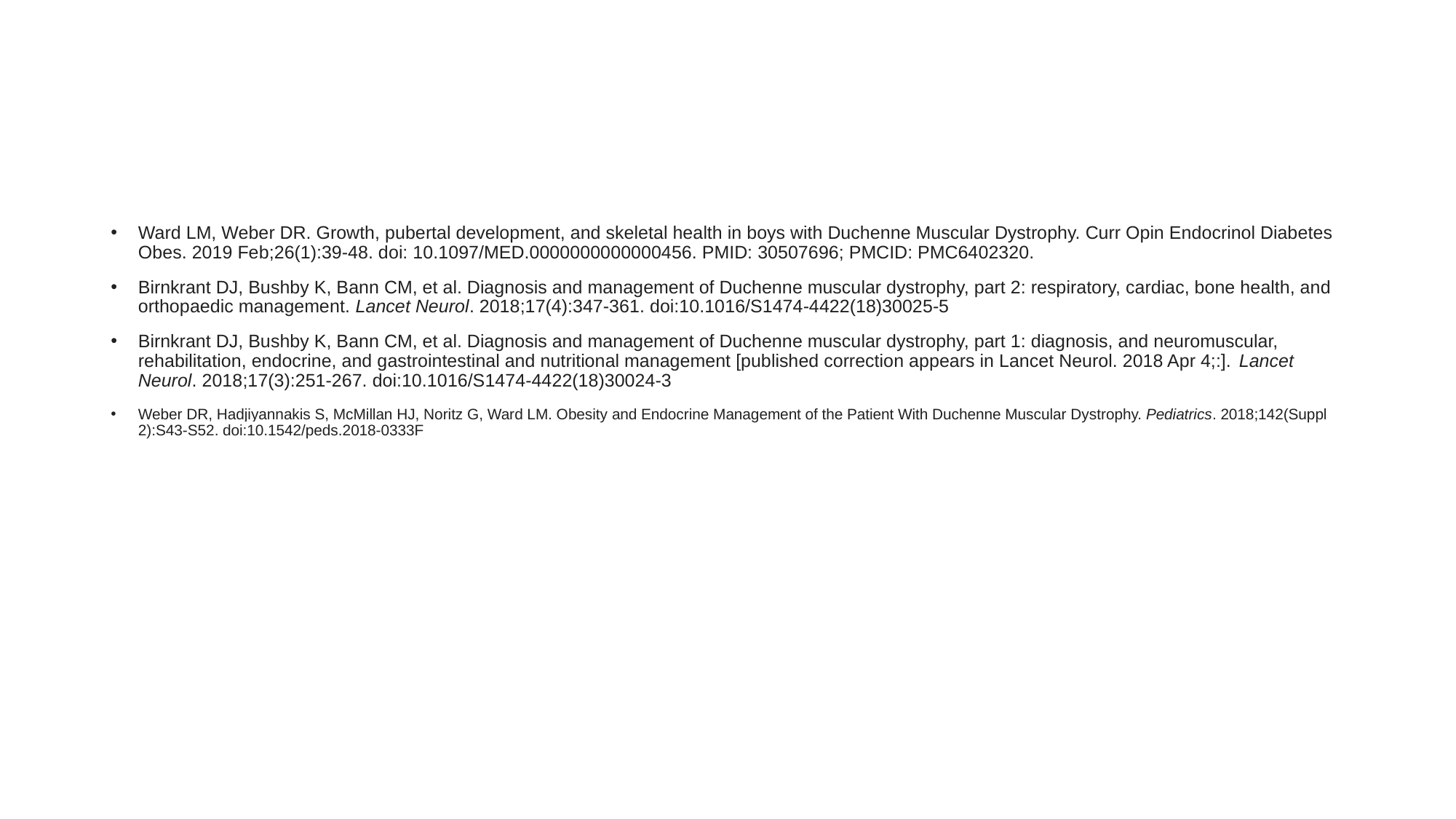

#
Ward LM, Weber DR. Growth, pubertal development, and skeletal health in boys with Duchenne Muscular Dystrophy. Curr Opin Endocrinol Diabetes Obes. 2019 Feb;26(1):39-48. doi: 10.1097/MED.0000000000000456. PMID: 30507696; PMCID: PMC6402320.
Birnkrant DJ, Bushby K, Bann CM, et al. Diagnosis and management of Duchenne muscular dystrophy, part 2: respiratory, cardiac, bone health, and orthopaedic management. Lancet Neurol. 2018;17(4):347-361. doi:10.1016/S1474-4422(18)30025-5
Birnkrant DJ, Bushby K, Bann CM, et al. Diagnosis and management of Duchenne muscular dystrophy, part 1: diagnosis, and neuromuscular, rehabilitation, endocrine, and gastrointestinal and nutritional management [published correction appears in Lancet Neurol. 2018 Apr 4;:]. Lancet Neurol. 2018;17(3):251-267. doi:10.1016/S1474-4422(18)30024-3
Weber DR, Hadjiyannakis S, McMillan HJ, Noritz G, Ward LM. Obesity and Endocrine Management of the Patient With Duchenne Muscular Dystrophy. Pediatrics. 2018;142(Suppl 2):S43-S52. doi:10.1542/peds.2018-0333F